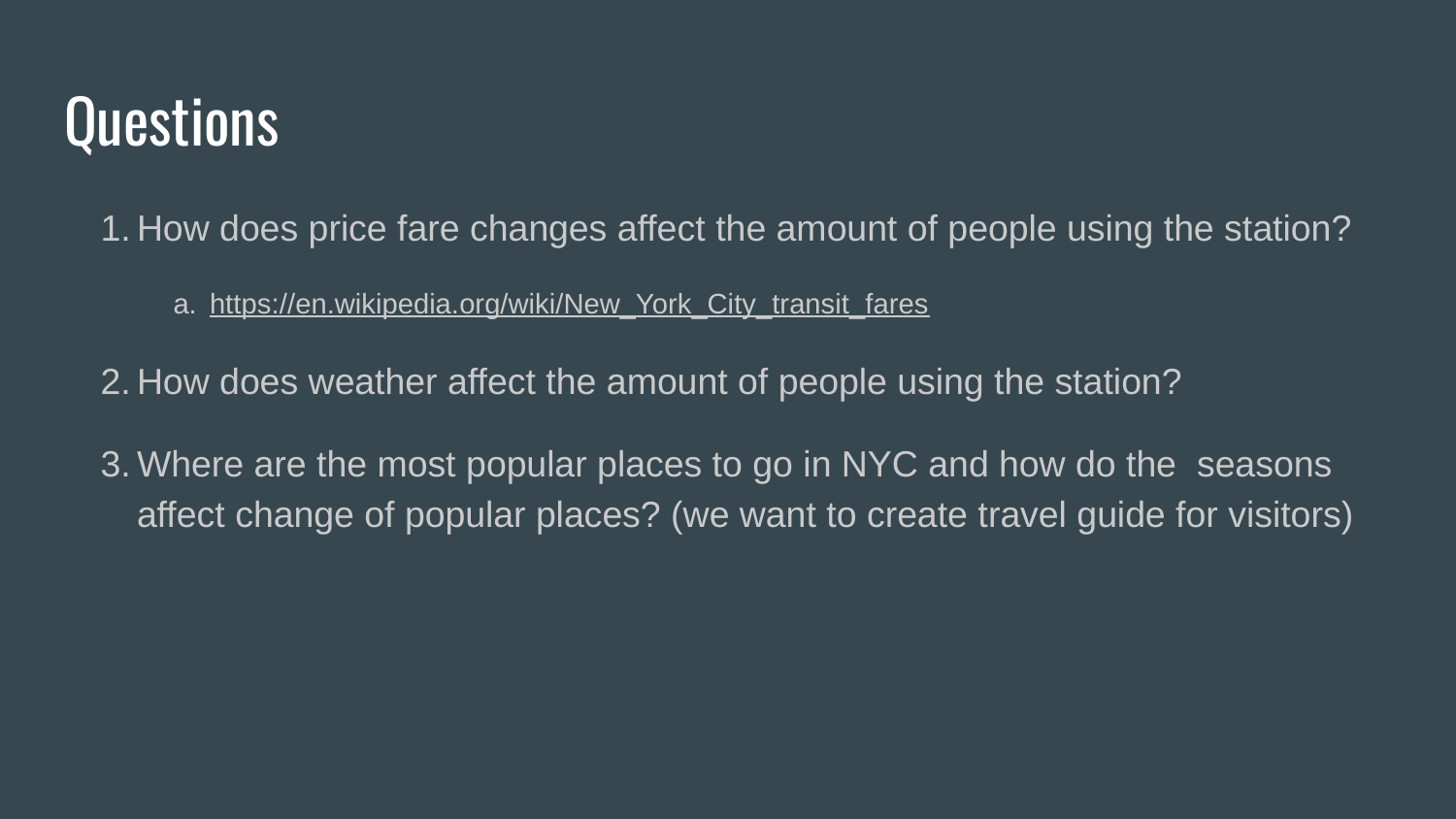

# Questions
How does price fare changes affect the amount of people using the station?
https://en.wikipedia.org/wiki/New_York_City_transit_fares
How does weather affect the amount of people using the station?
Where are the most popular places to go in NYC and how do the  seasons affect change of popular places? (we want to create travel guide for visitors)